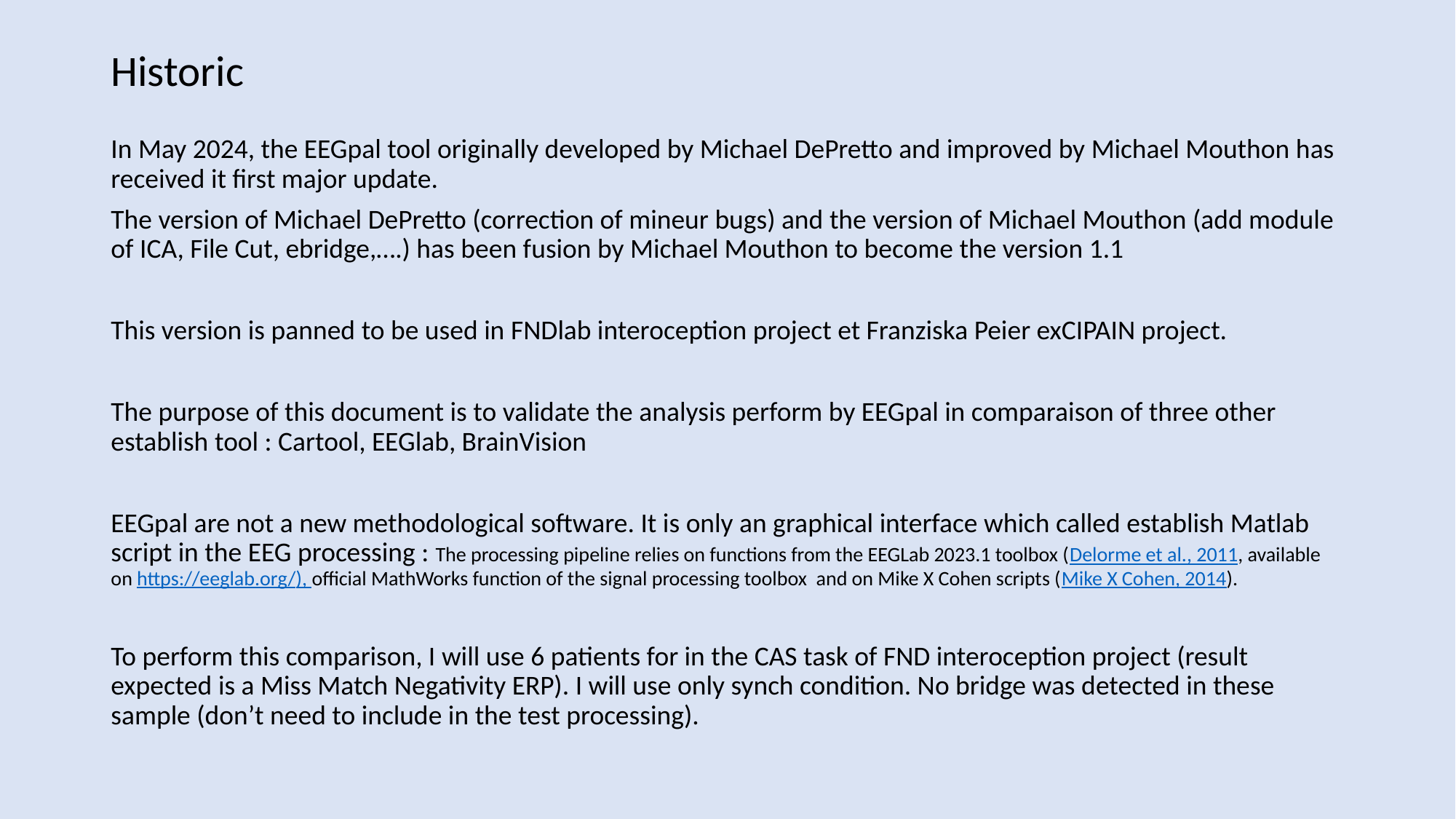

# Historic
In May 2024, the EEGpal tool originally developed by Michael DePretto and improved by Michael Mouthon has received it first major update.
The version of Michael DePretto (correction of mineur bugs) and the version of Michael Mouthon (add module of ICA, File Cut, ebridge,….) has been fusion by Michael Mouthon to become the version 1.1

This version is panned to be used in FNDlab interoception project et Franziska Peier exCIPAIN project.

The purpose of this document is to validate the analysis perform by EEGpal in comparaison of three other establish tool : Cartool, EEGlab, BrainVision

EEGpal are not a new methodological software. It is only an graphical interface which called establish Matlab script in the EEG processing : The processing pipeline relies on functions from the EEGLab 2023.1 toolbox (Delorme et al., 2011, available on https://eeglab.org/), official MathWorks function of the signal processing toolbox  and on Mike X Cohen scripts (Mike X Cohen, 2014).

To perform this comparison, I will use 6 patients for in the CAS task of FND interoception project (result expected is a Miss Match Negativity ERP). I will use only synch condition. No bridge was detected in these sample (don’t need to include in the test processing).